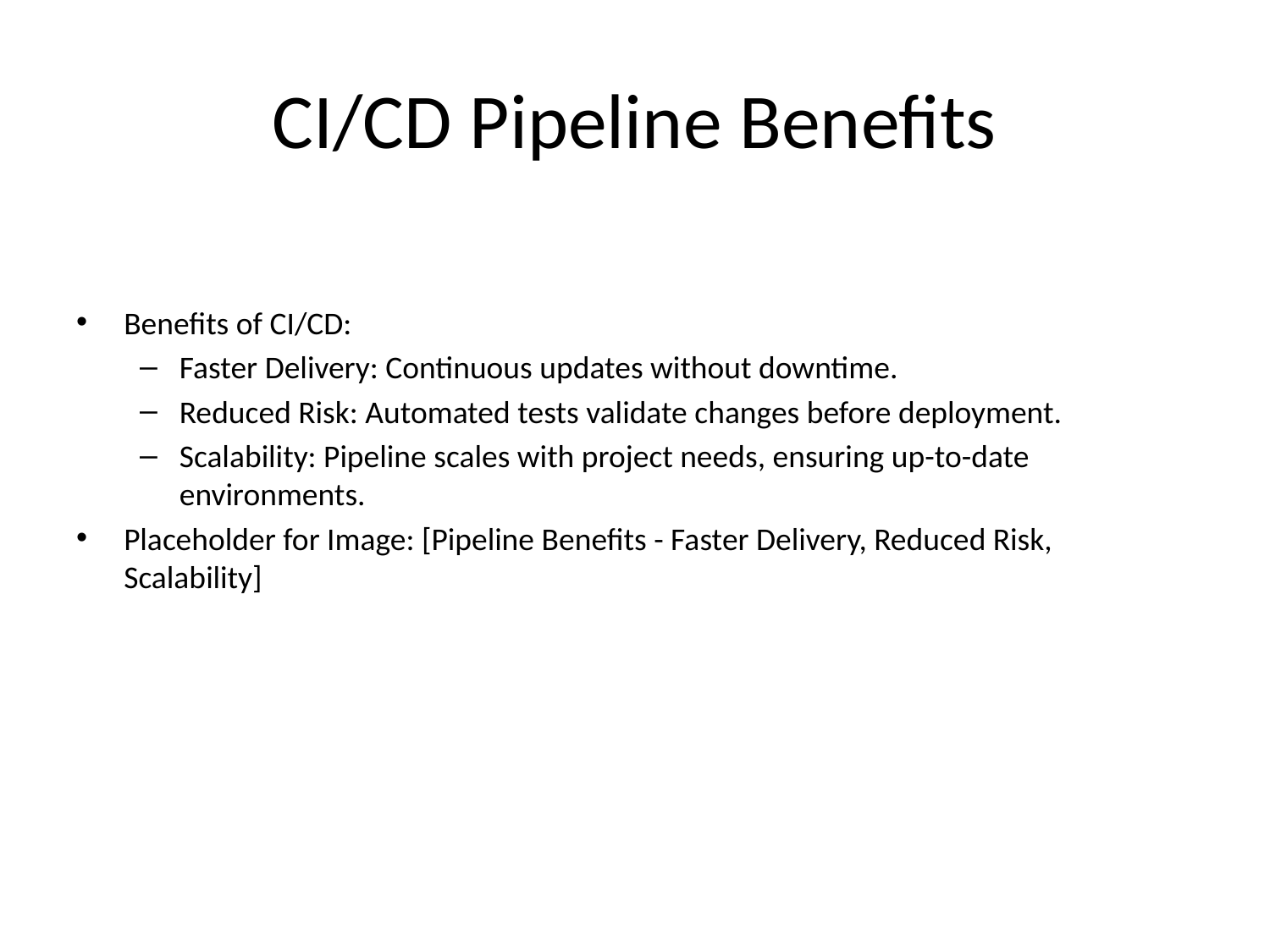

# CI/CD Pipeline Benefits

Benefits of CI/CD:
Faster Delivery: Continuous updates without downtime.
Reduced Risk: Automated tests validate changes before deployment.
Scalability: Pipeline scales with project needs, ensuring up-to-date environments.
Placeholder for Image: [Pipeline Benefits - Faster Delivery, Reduced Risk, Scalability]